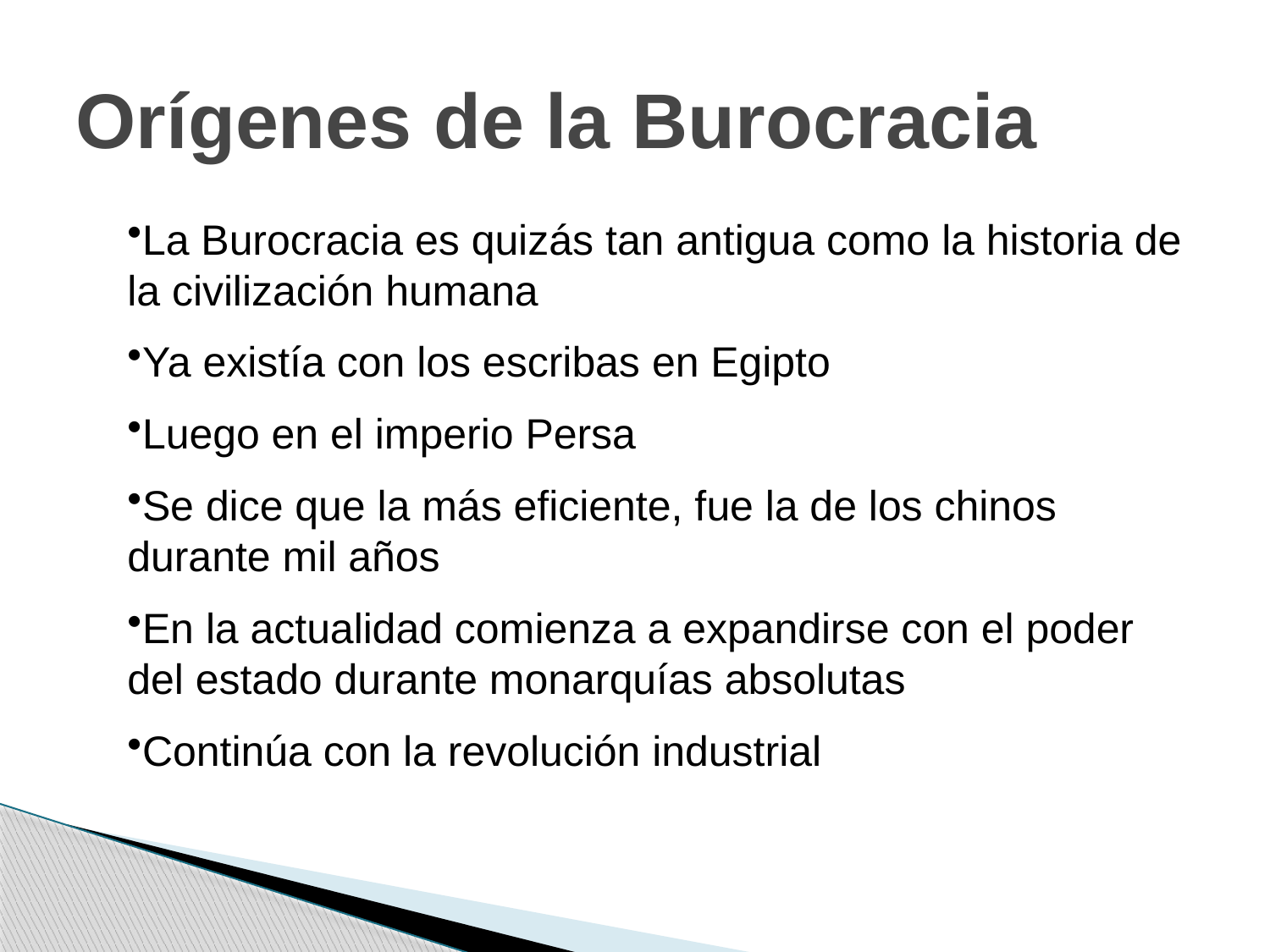

# Orígenes de la Burocracia
La Burocracia es quizás tan antigua como la historia de la civilización humana
Ya existía con los escribas en Egipto
Luego en el imperio Persa
Se dice que la más eficiente, fue la de los chinos durante mil años
En la actualidad comienza a expandirse con el poder del estado durante monarquías absolutas
Continúa con la revolución industrial